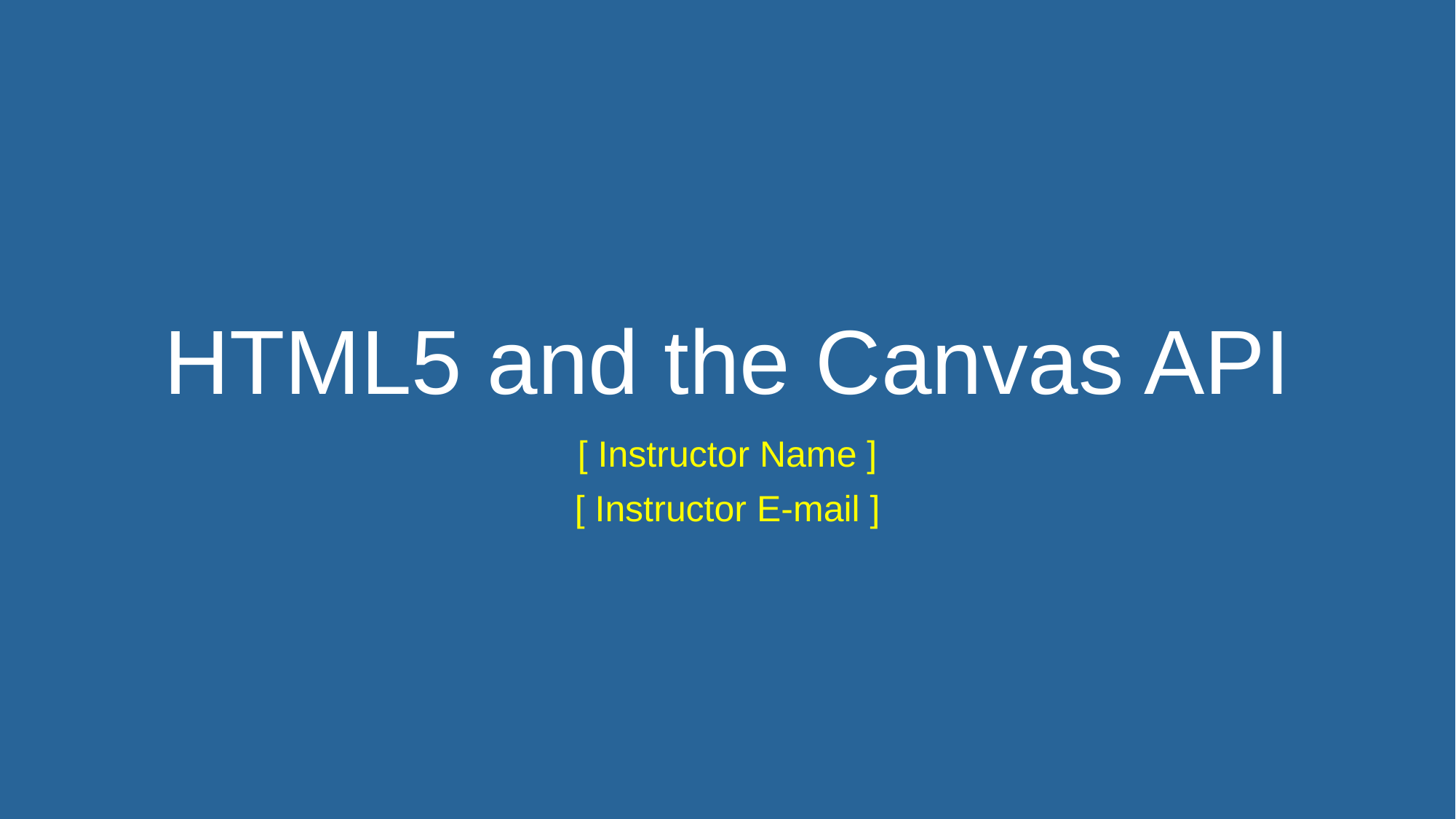

# HTML5 and the Canvas API
[ Instructor Name ]
[ Instructor E-mail ]